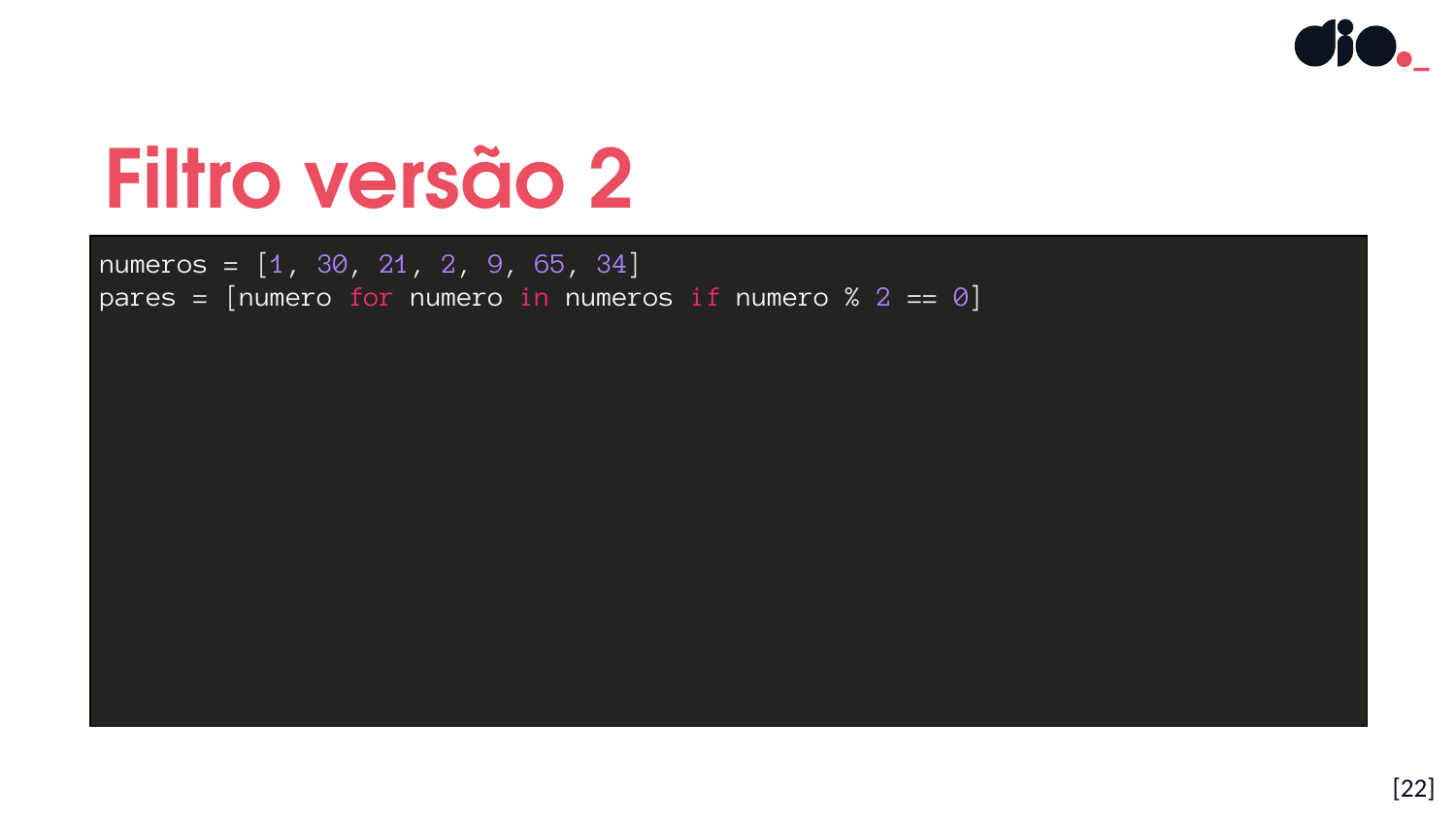

Filtro versão 2

| numeros = [1, 30, 21, 2, 9, 65, 34] pares = [numero for numero in numeros if numero % 2 == 0] |
| --- |
[22]